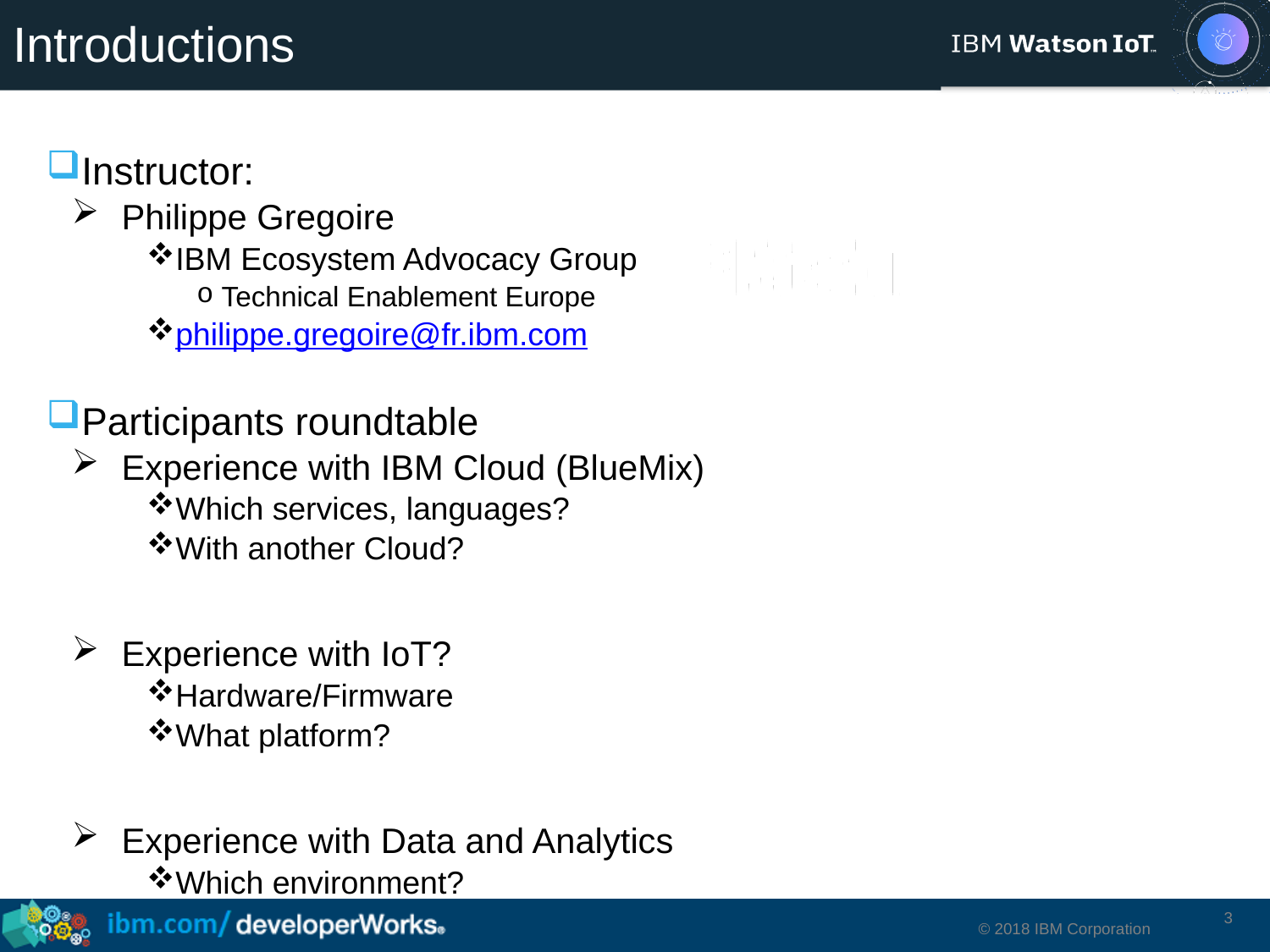

# Introductions
Instructor:
Philippe Gregoire
IBM Ecosystem Advocacy Group
Technical Enablement Europe
philippe.gregoire@fr.ibm.com

Participants roundtable
Experience with IBM Cloud (BlueMix)
Which services, languages?
With another Cloud?

Experience with IoT?
Hardware/Firmware
What platform?

Experience with Data and Analytics
Which environment?
3